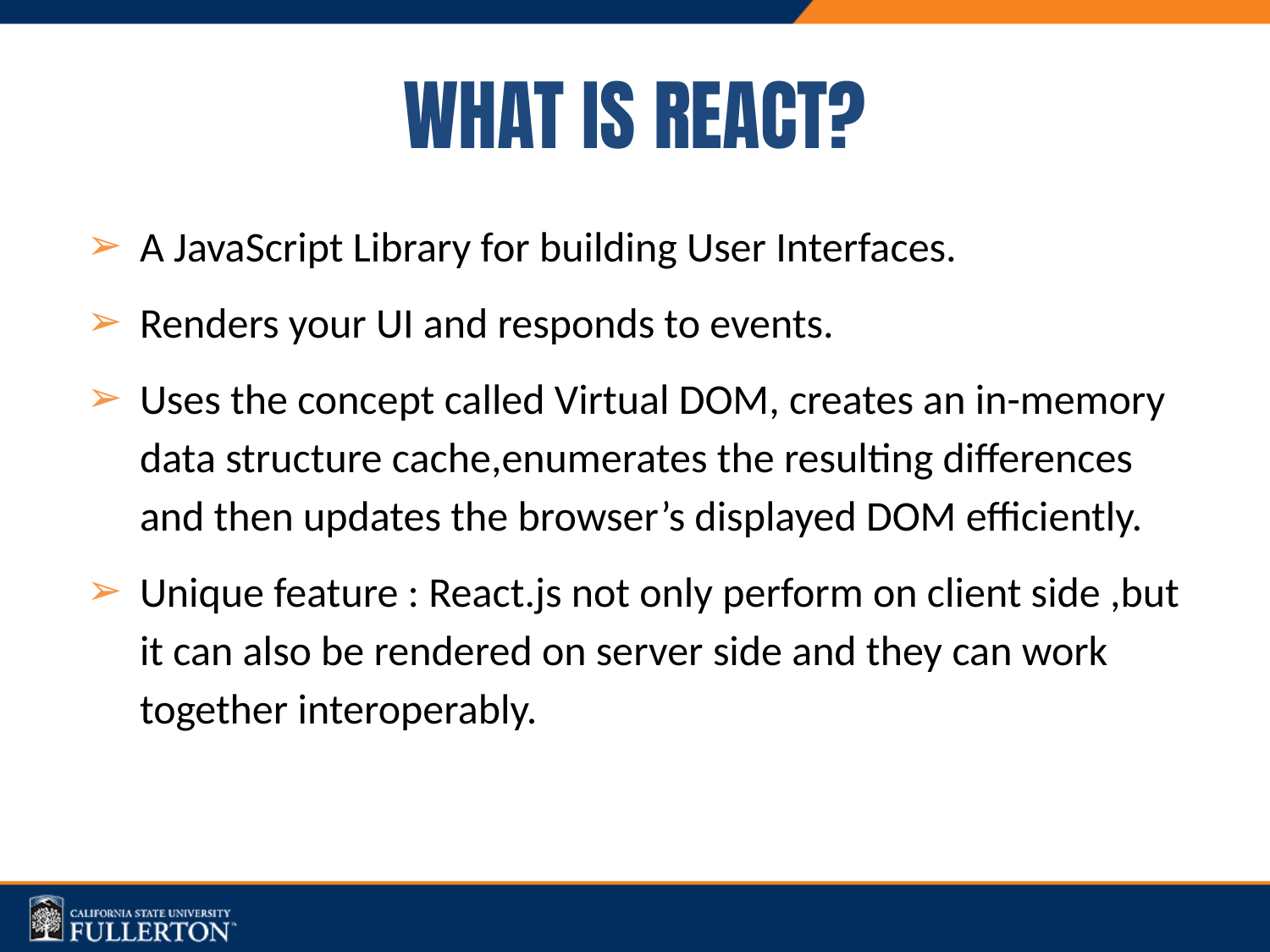

# WHAT IS REACT?
A JavaScript Library for building User Interfaces.
Renders your UI and responds to events.
Uses the concept called Virtual DOM, creates an in-memory data structure cache,enumerates the resulting differences and then updates the browser’s displayed DOM efficiently.
Unique feature : React.js not only perform on client side ,but it can also be rendered on server side and they can work together interoperably.